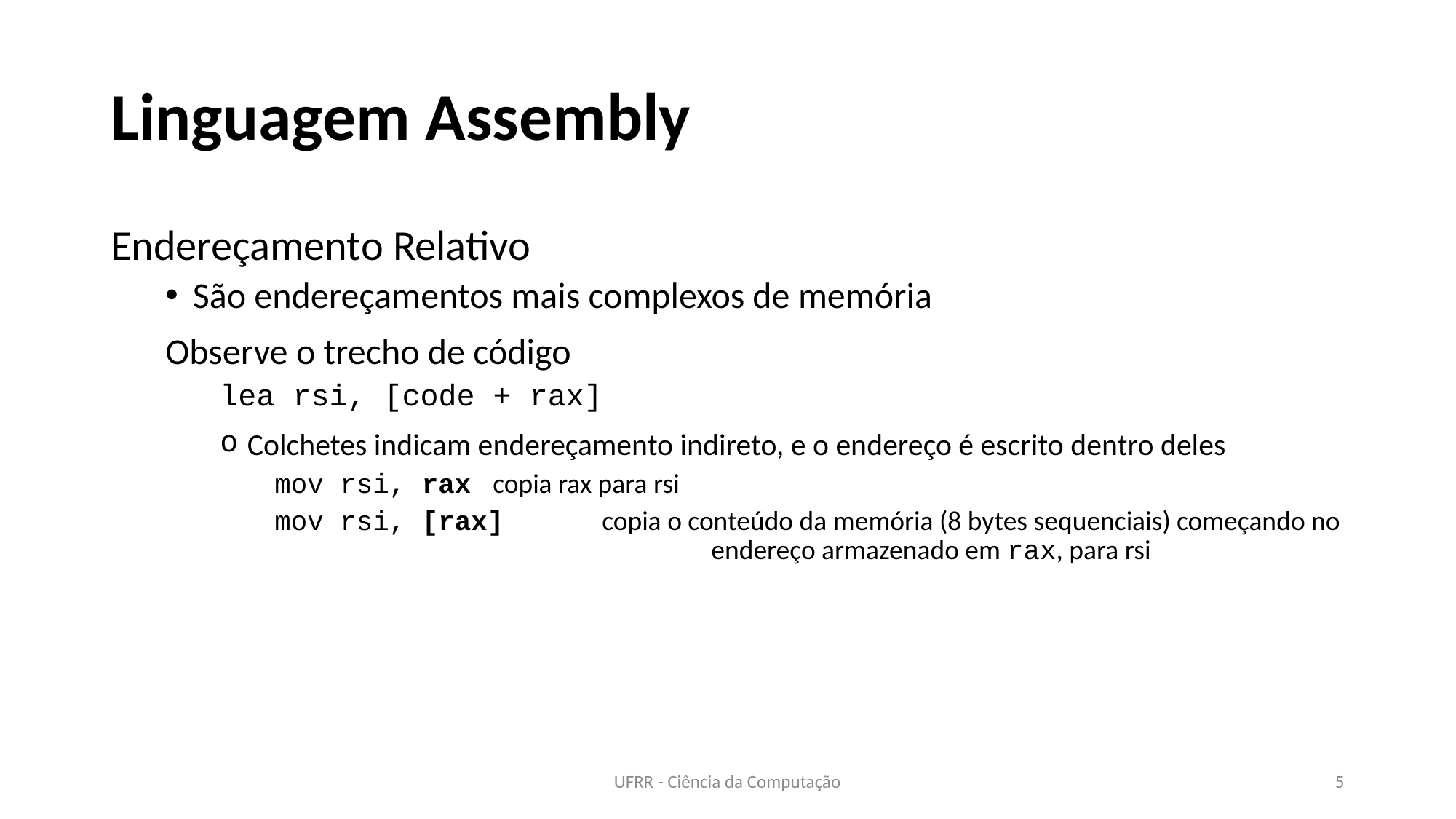

# Linguagem Assembly
Endereçamento Relativo
São endereçamentos mais complexos de memória
Observe o trecho de código
lea rsi, [code + rax]
Colchetes indicam endereçamento indireto, e o endereço é escrito dentro deles
mov rsi, rax 	copia rax para rsi
mov rsi, [rax] 	copia o conteúdo da memória (8 bytes sequenciais) começando no 				endereço armazenado em rax, para rsi

UFRR - Ciência da Computação
5